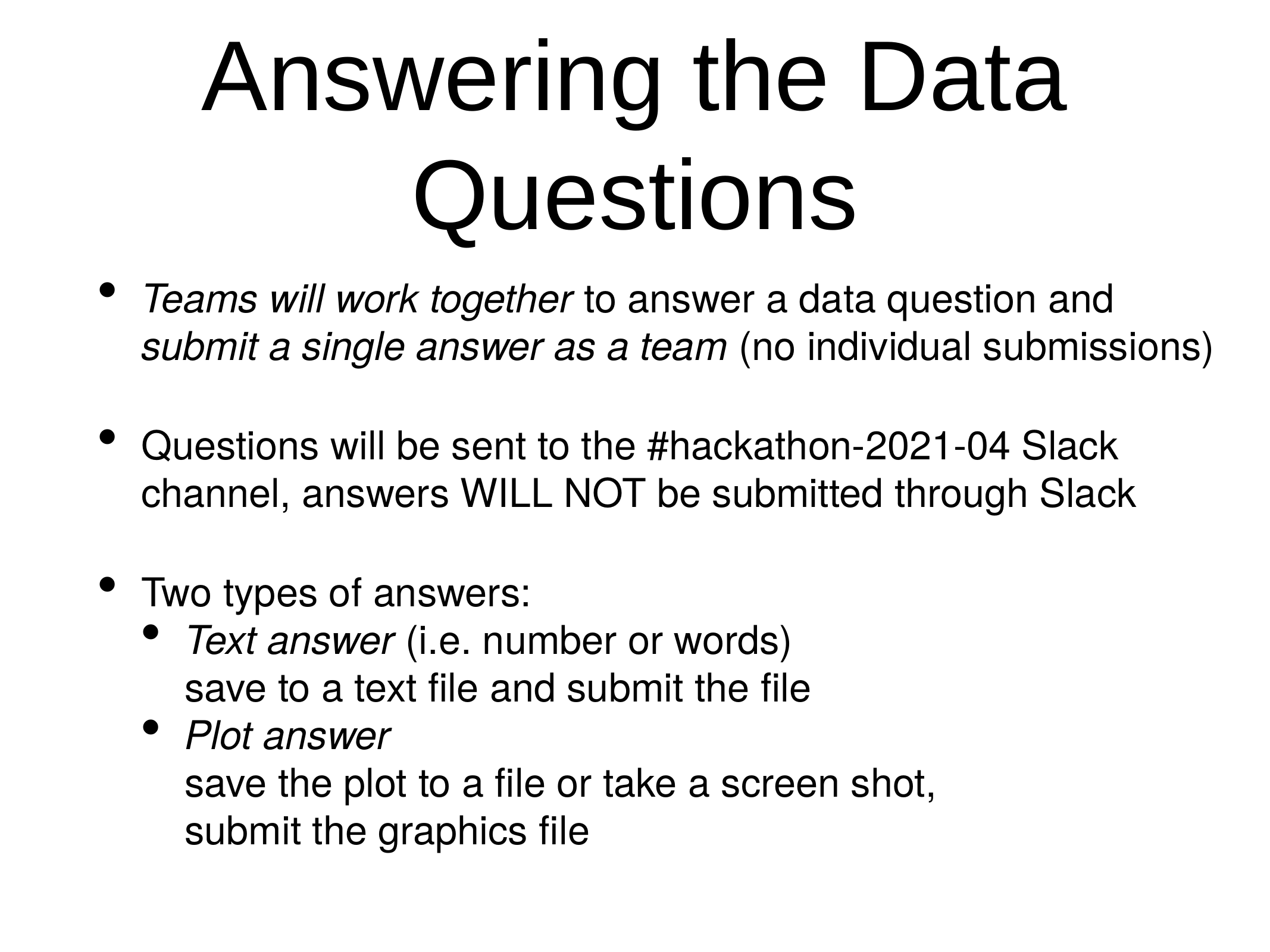

# Answering the Data Questions
Teams will work together to answer a data question and submit a single answer as a team (no individual submissions)
Questions will be sent to the #hackathon-2021-04 Slack channel, answers WILL NOT be submitted through Slack
Two types of answers:
Text answer (i.e. number or words)
save to a text file and submit the file
Plot answer
save the plot to a file or take a screen shot,
submit the graphics file